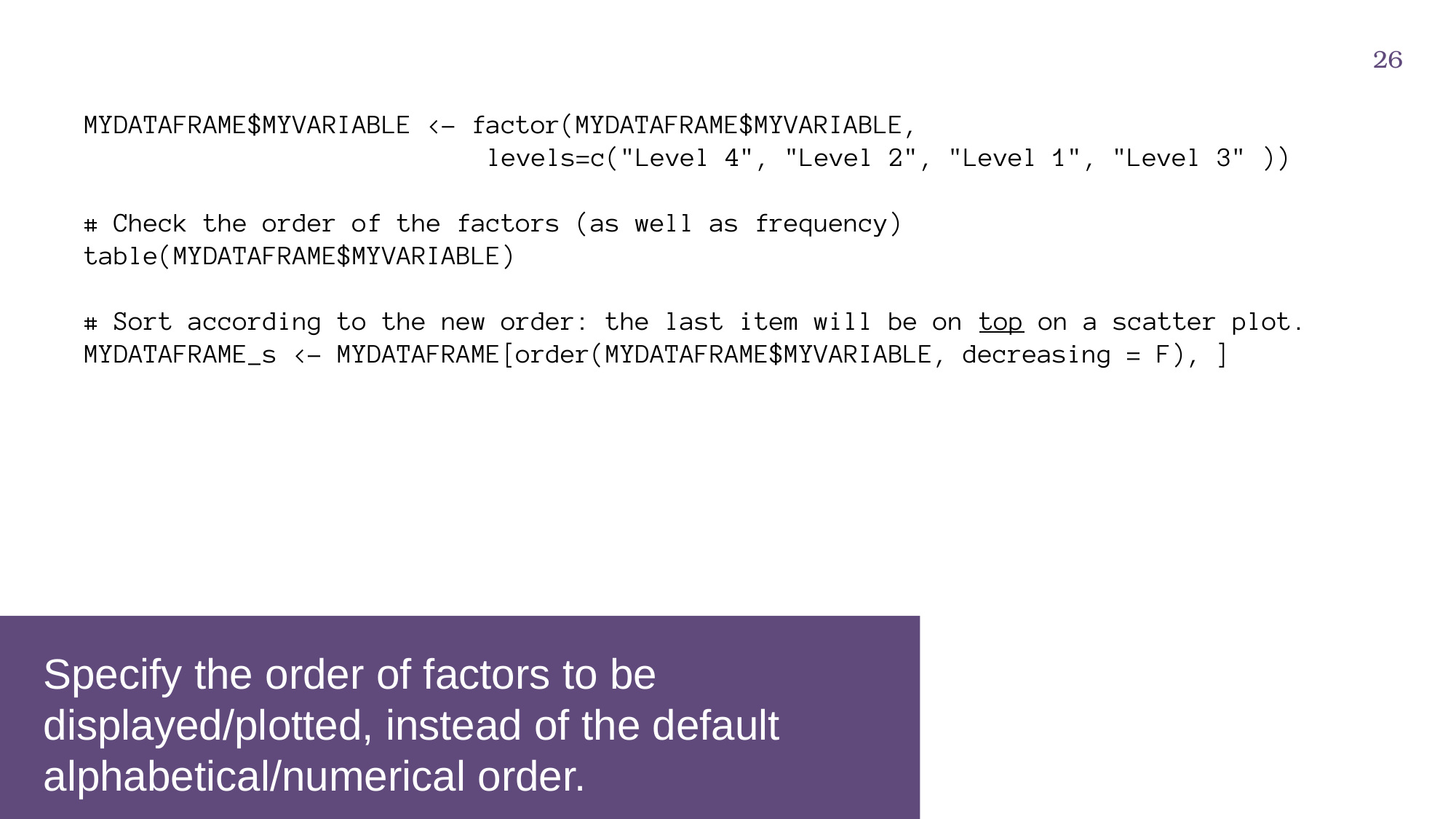

26
MYDATAFRAME$MYVARIABLE <- factor(MYDATAFRAME$MYVARIABLE,
                           levels=c("Level 4", "Level 2", "Level 1", "Level 3" ))

# Check the order of the factors (as well as frequency)
table(MYDATAFRAME$MYVARIABLE)

# Sort according to the new order: the last item will be on top on a scatter plot.
MYDATAFRAME_s <- MYDATAFRAME[order(MYDATAFRAME$MYVARIABLE, decreasing = F), ]

Specify the order of factors to be displayed/plotted, instead of the default alphabetical/numerical order.